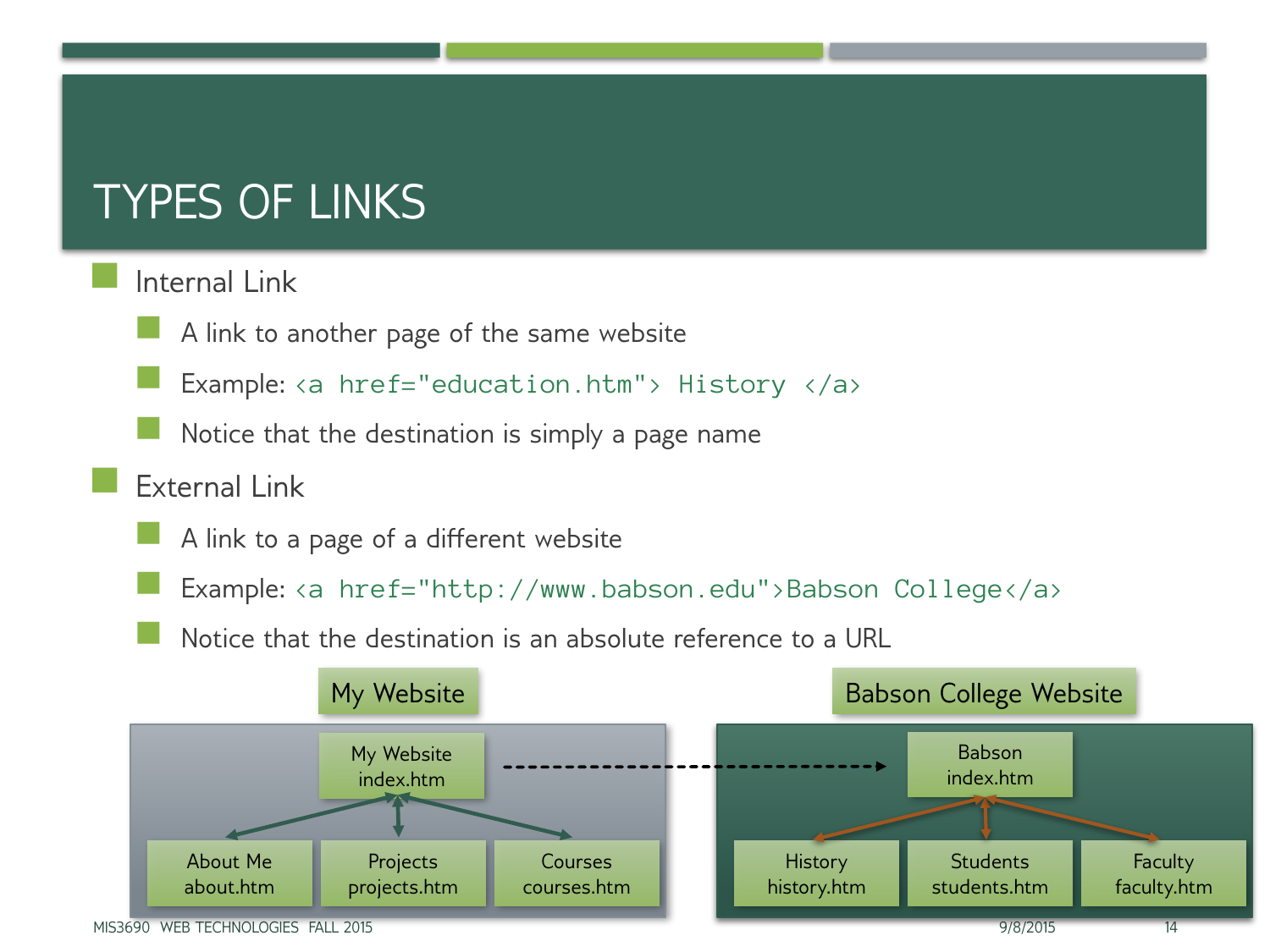

# Types of Links
Internal Link
A link to another page of the same website
Example: <a href="education.htm"> History </a>
Notice that the destination is simply a page name
External Link
A link to a page of a different website
Example: <a href="http://www.babson.edu">Babson College</a>
Notice that the destination is an absolute reference to a URL

My Website

My Website
index.htm
About Me
about.htm
Projects
projects.htm
Courses
courses.htm
Babson College Website

Babson
index.htm
History
history.htm
Students
students.htm
Faculty
faculty.htm

MIS3690  Web Technologies  Fall 2015
9/8/2015
14